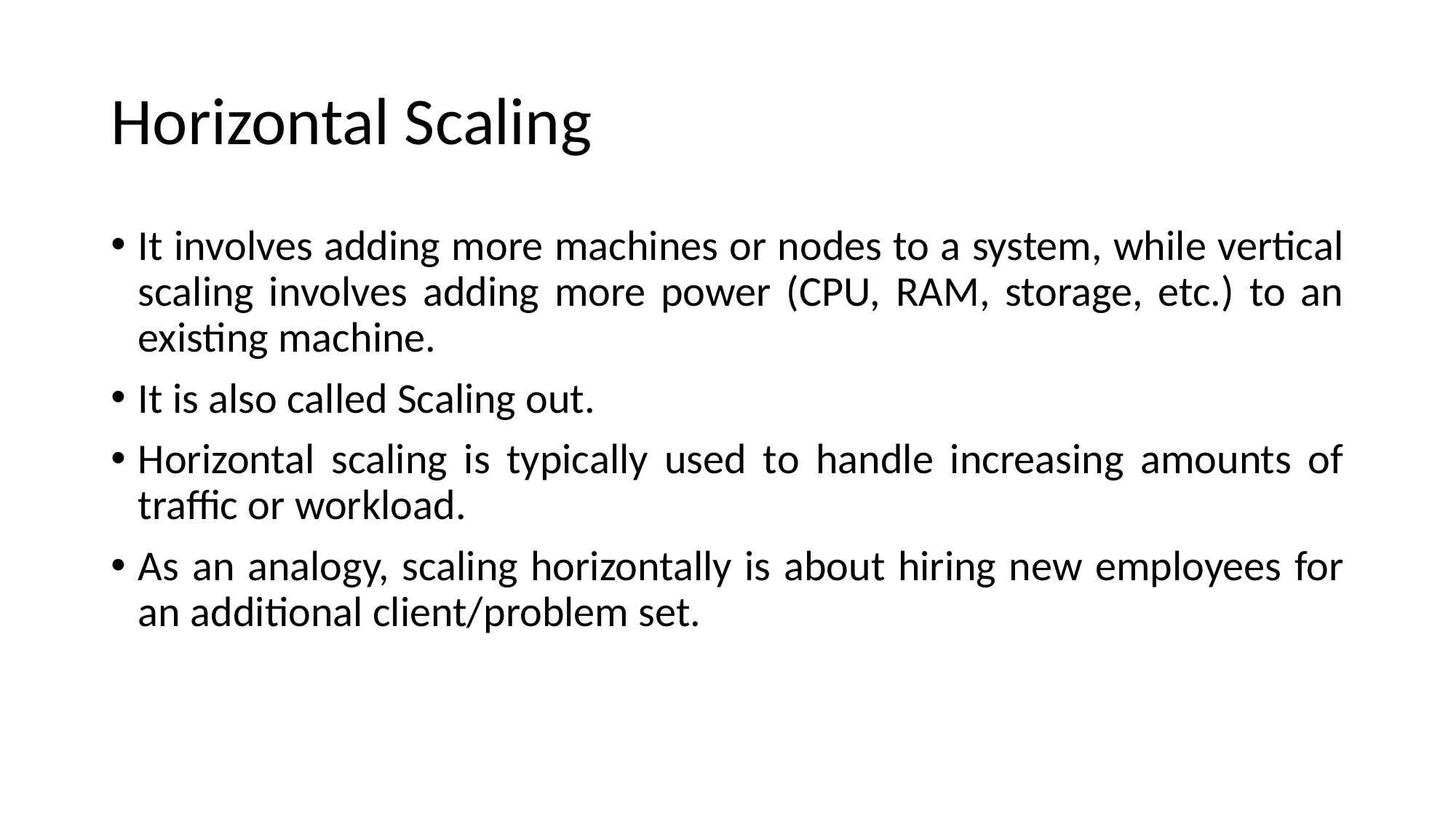

# Horizontal Scaling
It involves adding more machines or nodes to a system, while vertical scaling involves adding more power (CPU, RAM, storage, etc.) to an existing machine.
It is also called Scaling out.
Horizontal scaling is typically used to handle increasing amounts of traffic or workload.
As an analogy, scaling horizontally is about hiring new employees for an additional client/problem set.